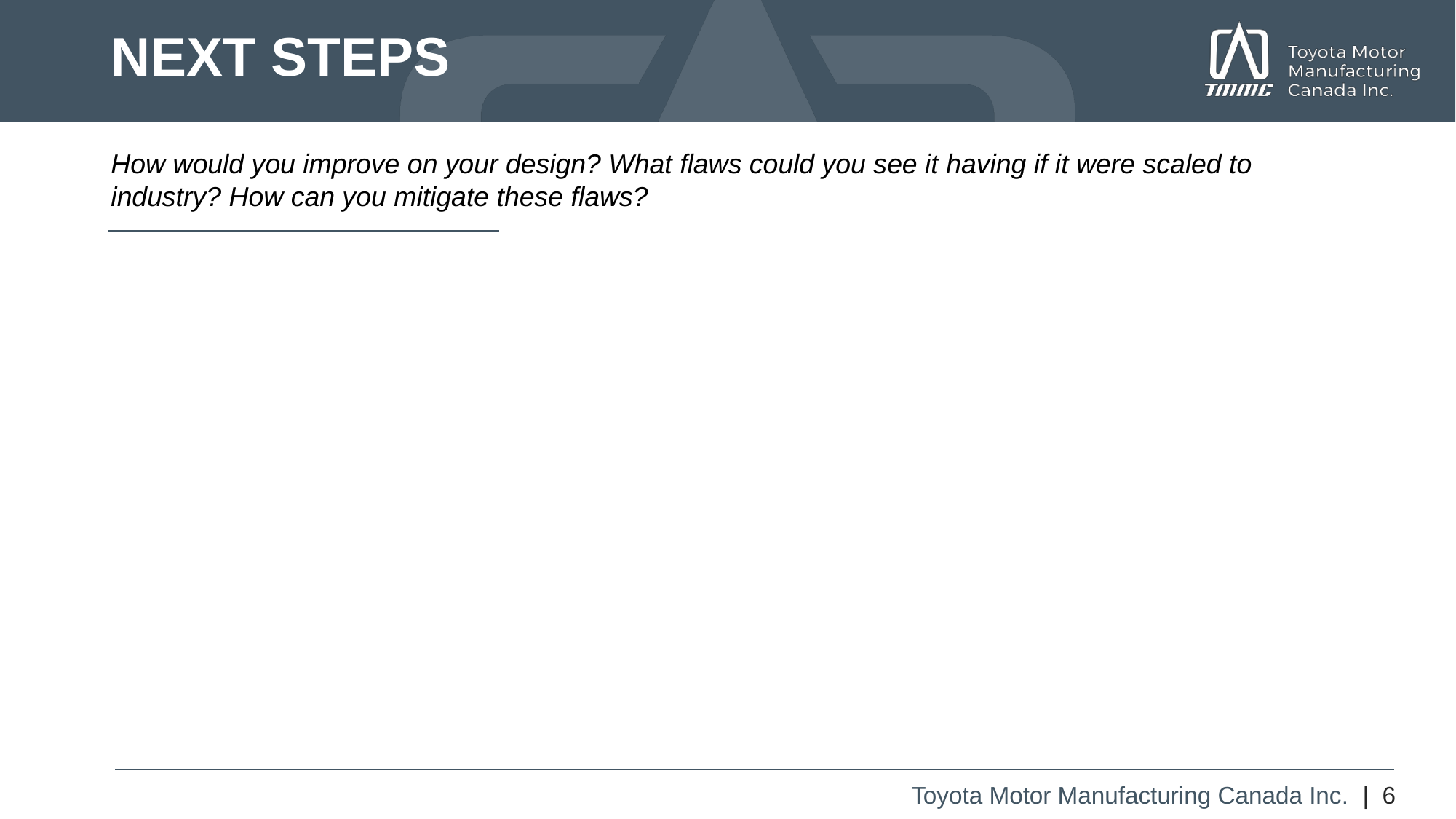

# NEXT STEPS
How would you improve on your design? What flaws could you see it having if it were scaled to industry? How can you mitigate these flaws?